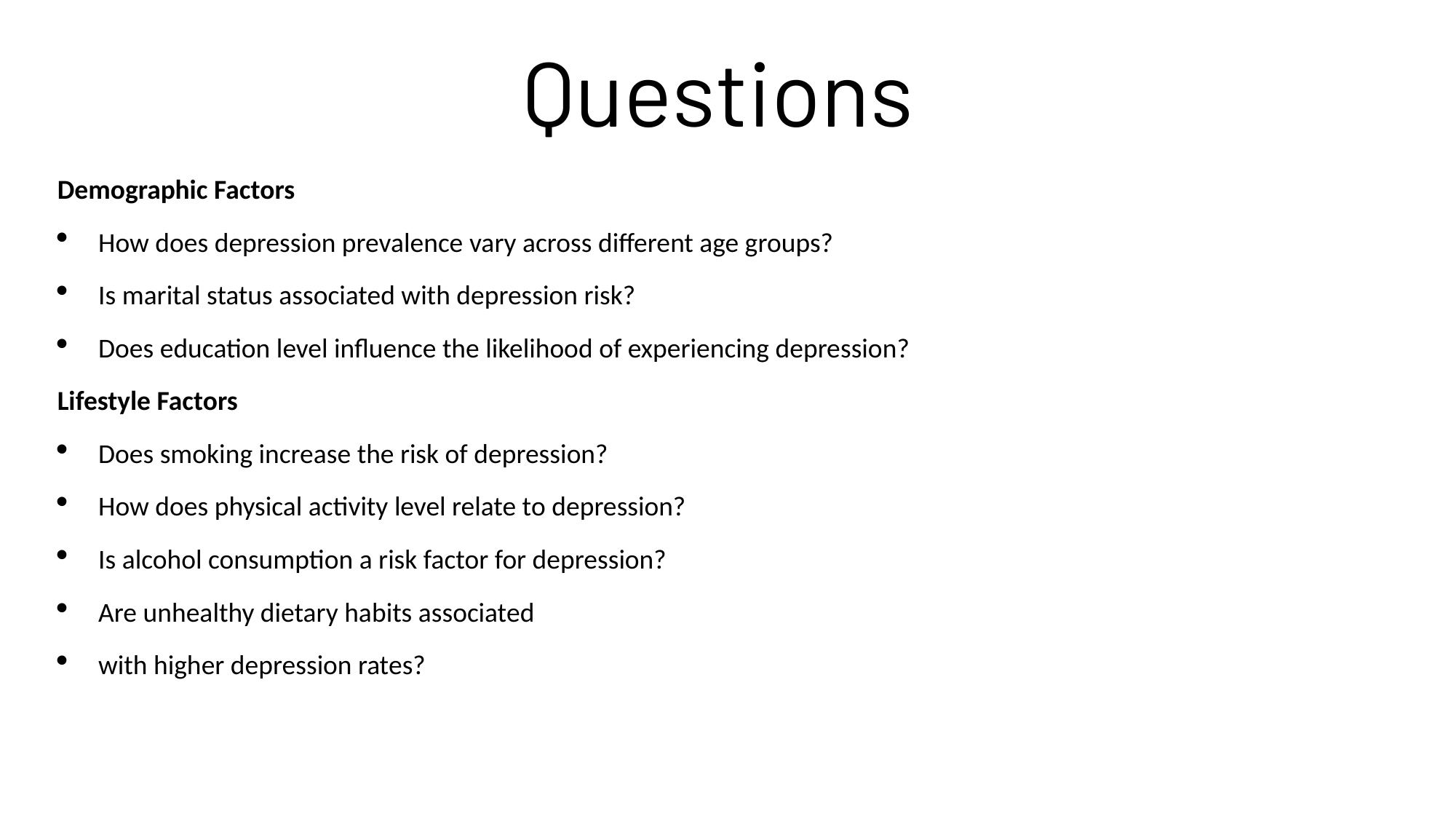

# Questions
Demographic Factors
How does depression prevalence vary across different age groups?
Is marital status associated with depression risk?
Does education level influence the likelihood of experiencing depression?
Lifestyle Factors
Does smoking increase the risk of depression?
How does physical activity level relate to depression?
Is alcohol consumption a risk factor for depression?
Are unhealthy dietary habits associated
with higher depression rates?